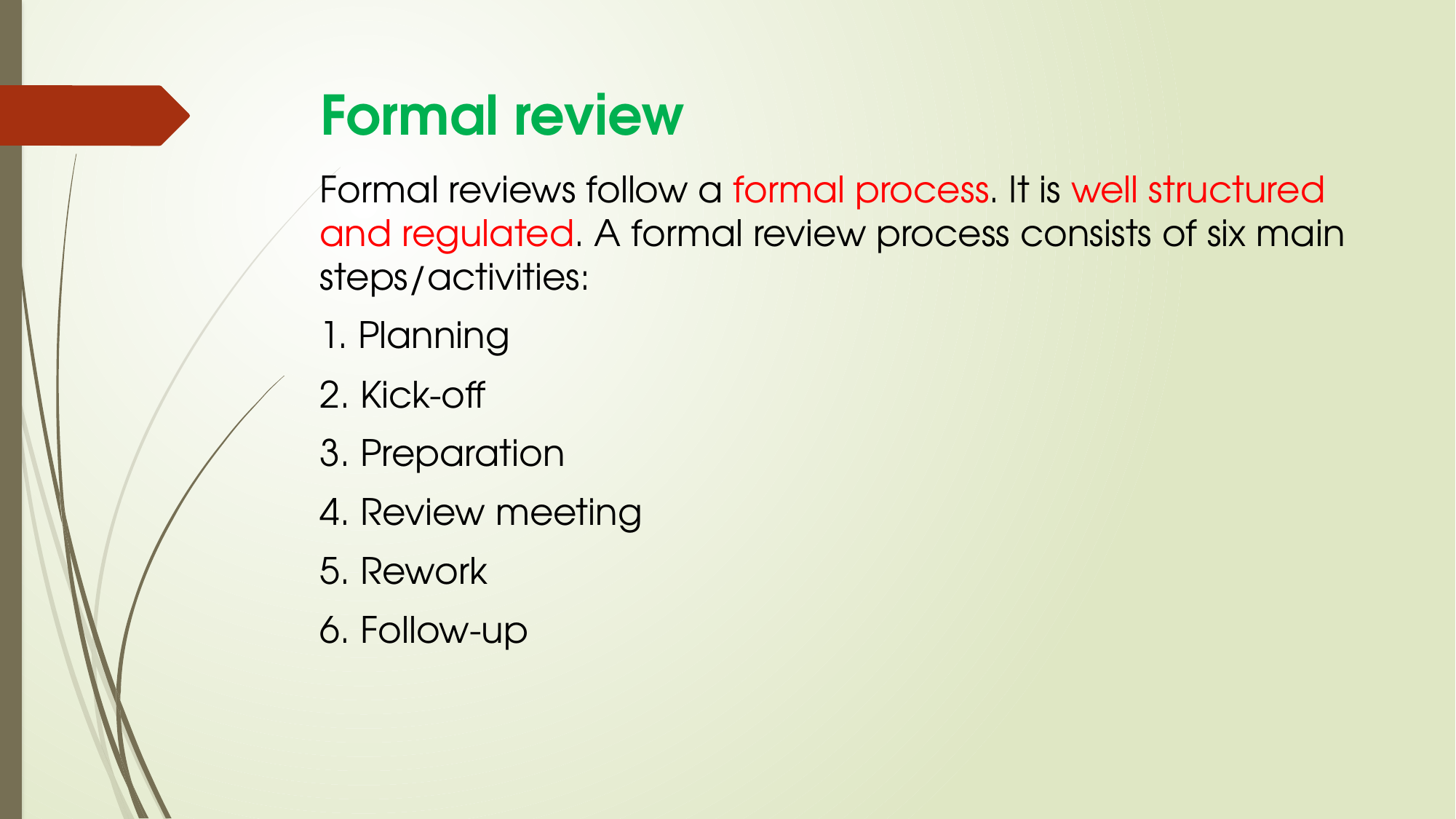

# Formal review
Formal reviews follow a formal process. It is well structured and regulated. A formal review process consists of six main steps/activities:
1. Planning
2. Kick-off
3. Preparation
4. Review meeting
5. Rework
6. Follow-up